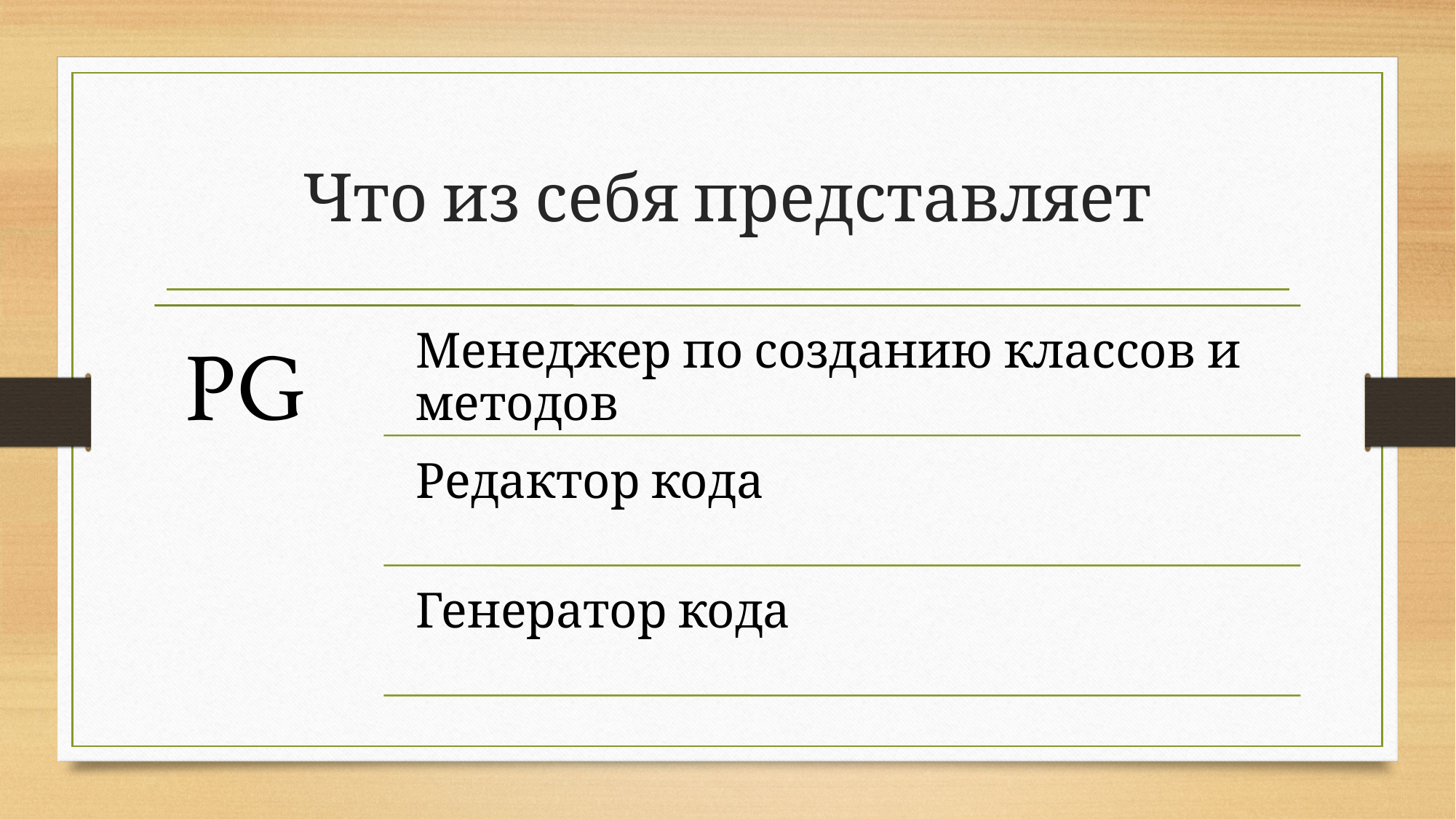

# Что из себя представляет
PG
Менеджер по созданию классов и методов
Редактор кода
Генератор кода